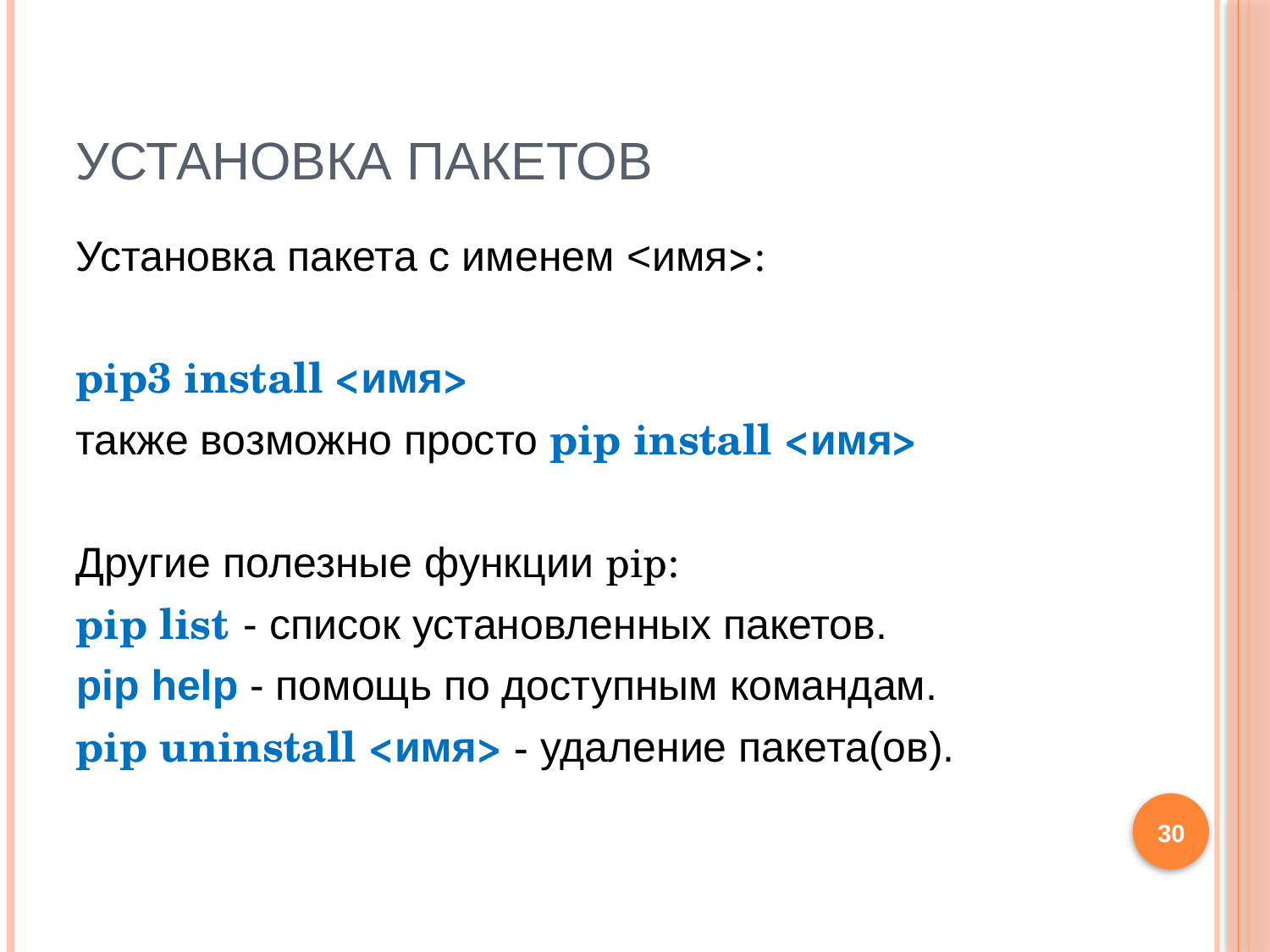

# Установка пакетов
Установка пакета с именем <имя>:

pip3 install <имя>
также возможно просто pip install <имя>

Другие полезные функции pip:
pip list - список установленных пакетов.
pip help - помощь по доступным командам.
pip uninstall <имя> - удаление пакета(ов).

30